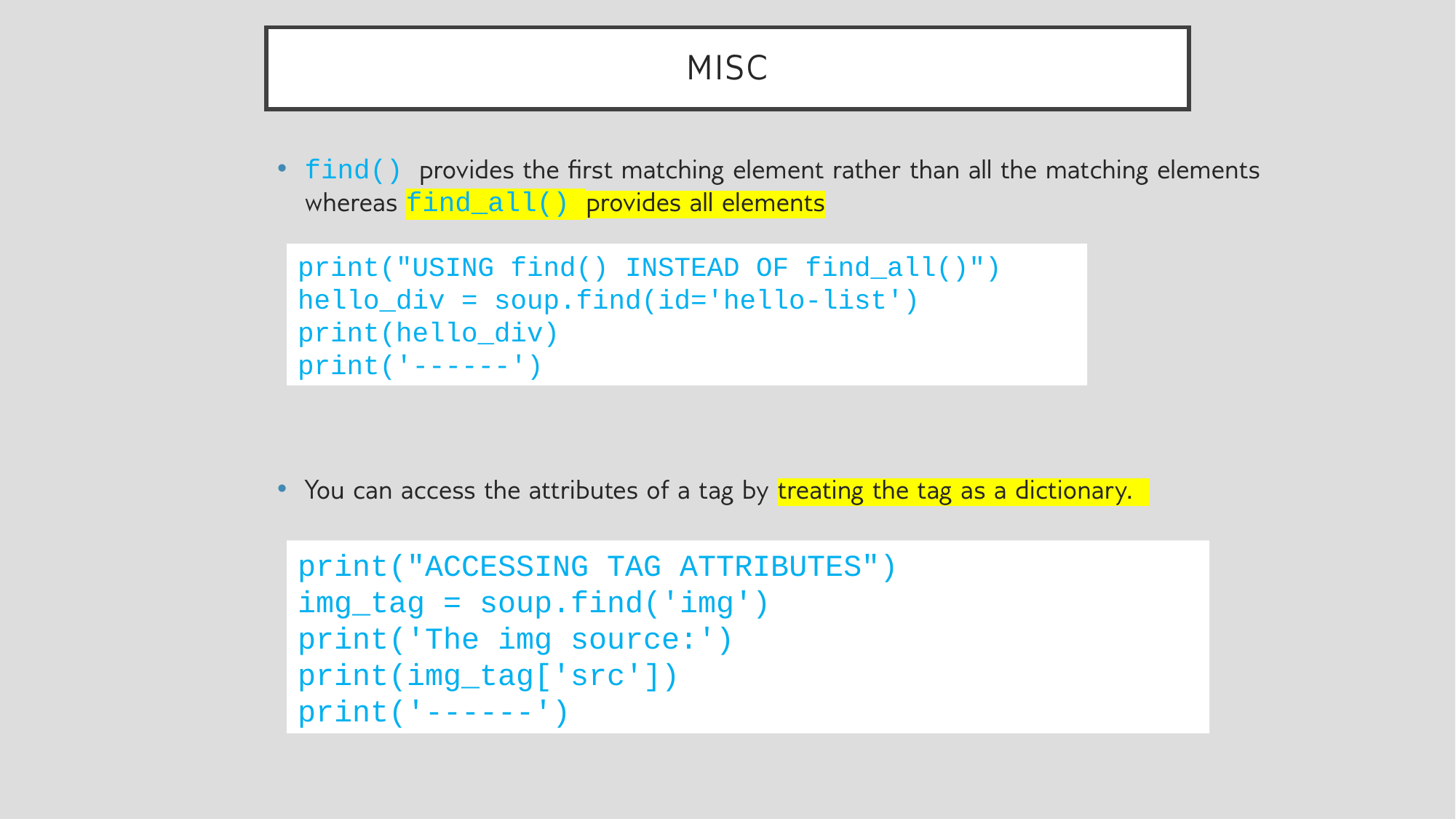

# Misc
find() provides the first matching element rather than all the matching elements whereas find_all() provides all elements

You can access the attributes of a tag by treating the tag as a dictionary.

print("USING find() INSTEAD OF find_all()")
hello_div = soup.find(id='hello-list')
print(hello_div)
print('------')
print("ACCESSING TAG ATTRIBUTES")
img_tag = soup.find('img')
print('The img source:')
print(img_tag['src'])
print('------')